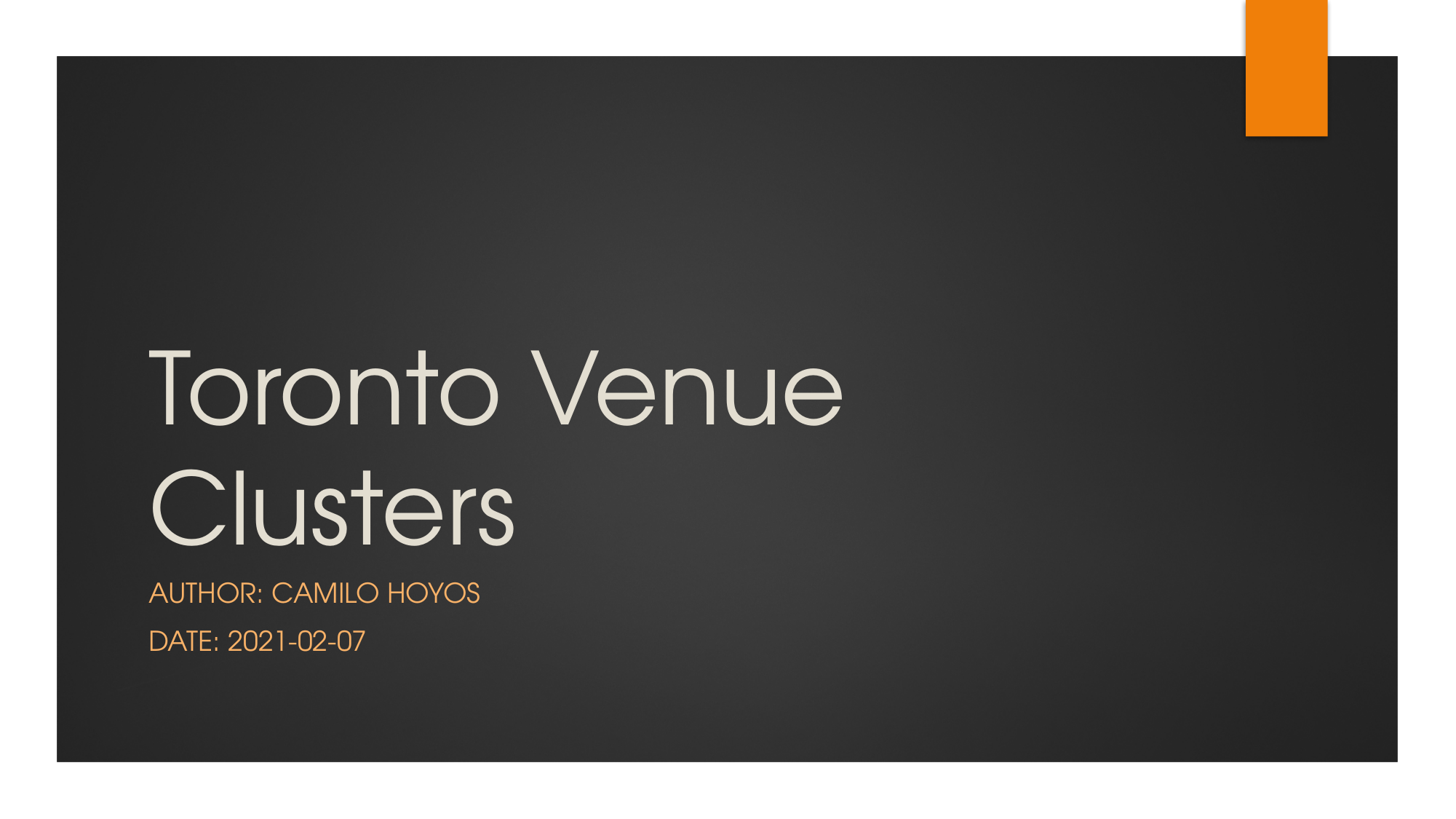

# Toronto Venue Clusters
AUTHOR: CAMILO HOYOS​
Date: 2021-02-07